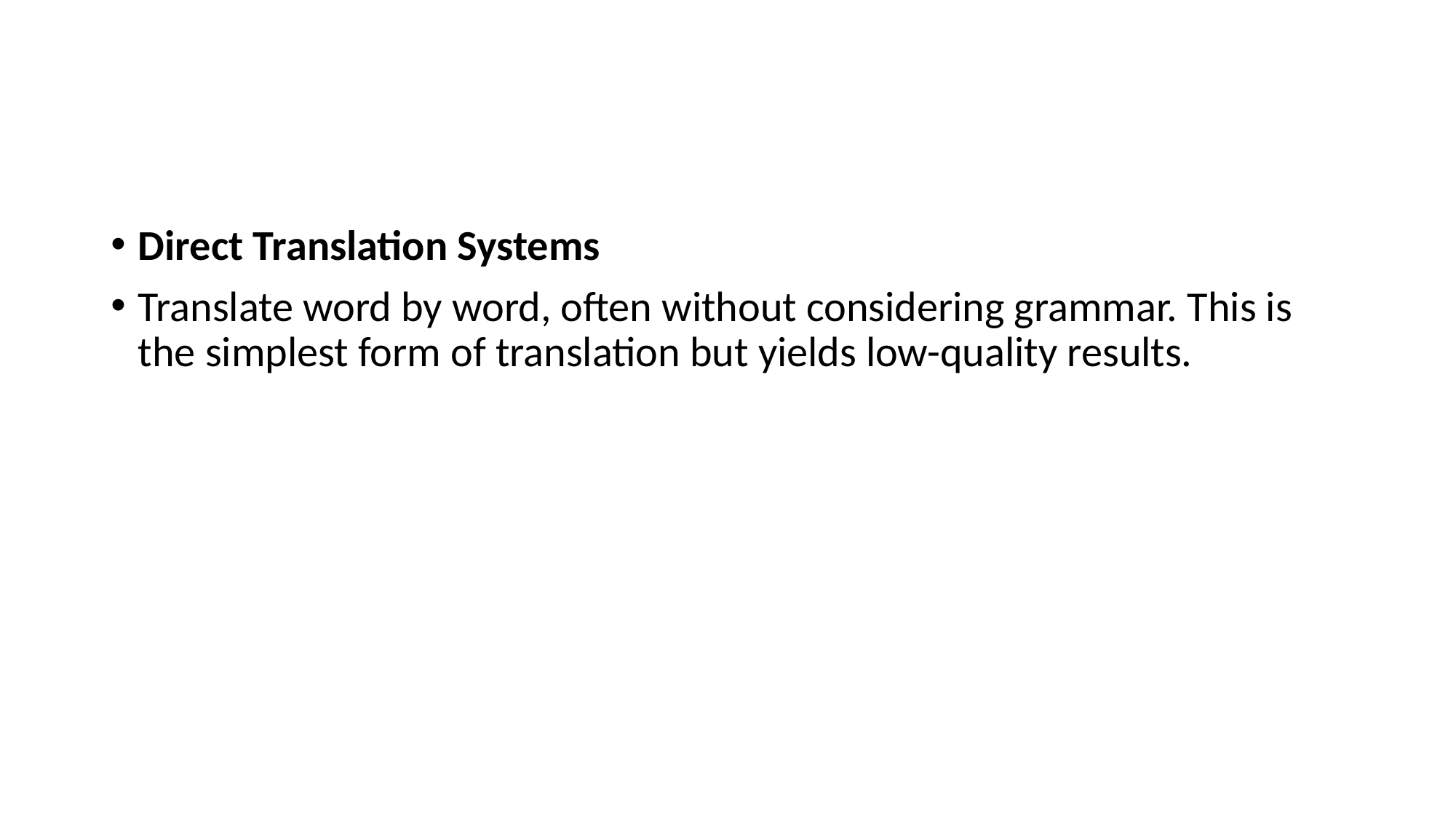

#
Direct Translation Systems
Translate word by word, often without considering grammar. This is the simplest form of translation but yields low-quality results.